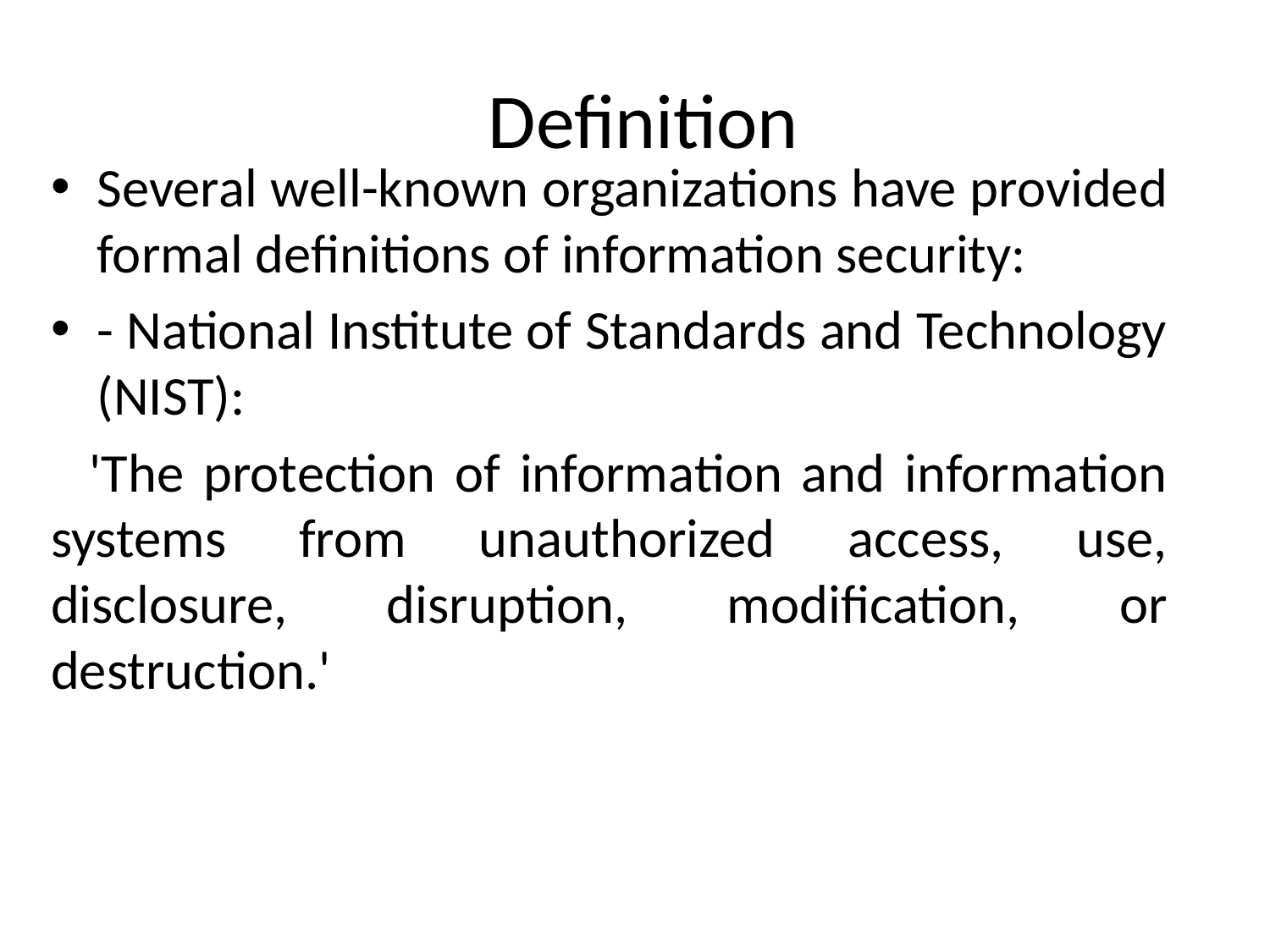

# Definition
Several well-known organizations have provided formal definitions of information security:
- National Institute of Standards and Technology (NIST):
  'The protection of information and information systems from unauthorized access, use, disclosure, disruption, modification, or destruction.'